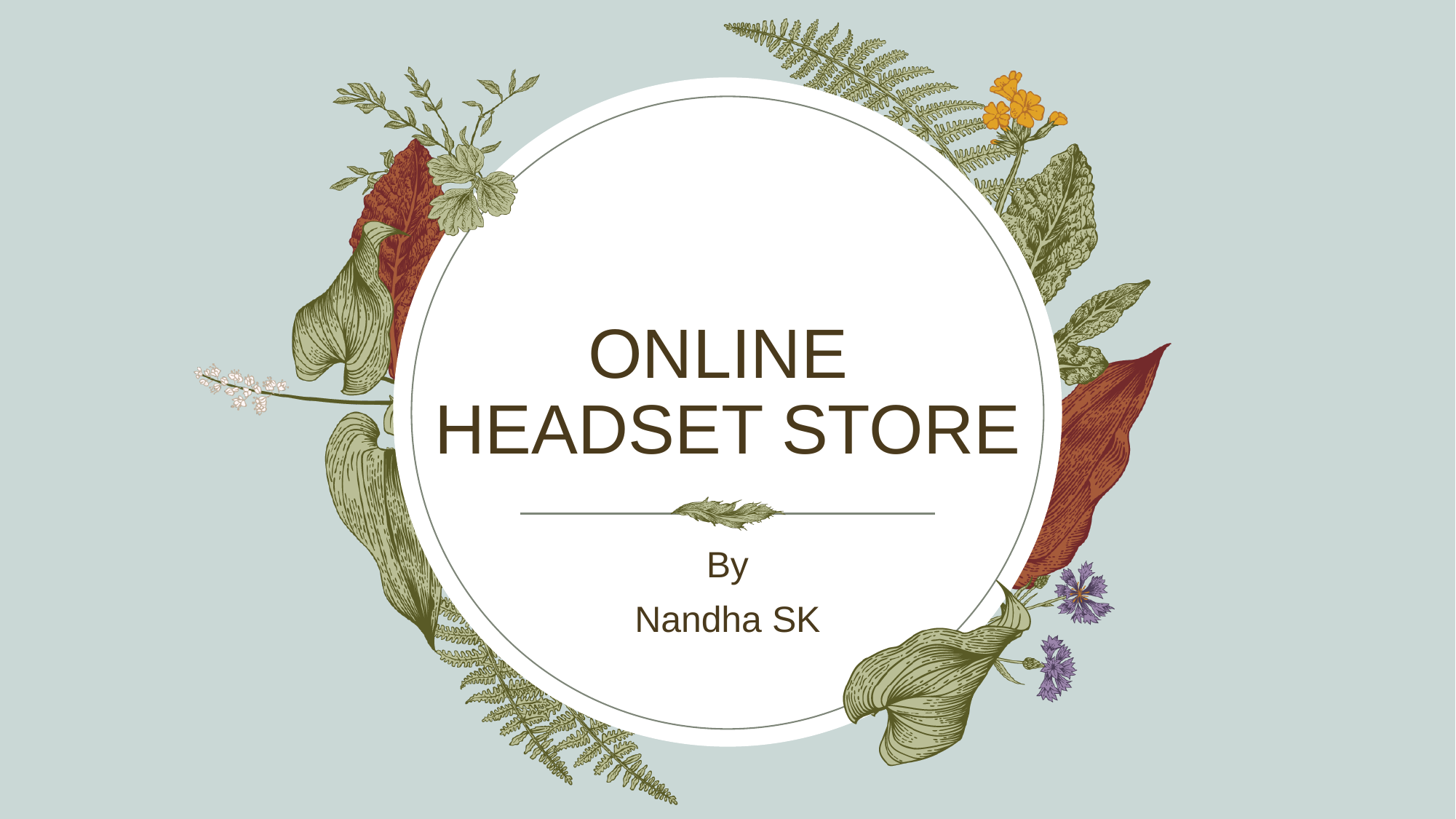

# ONLINE HEADSET STORE
By
Nandha SK